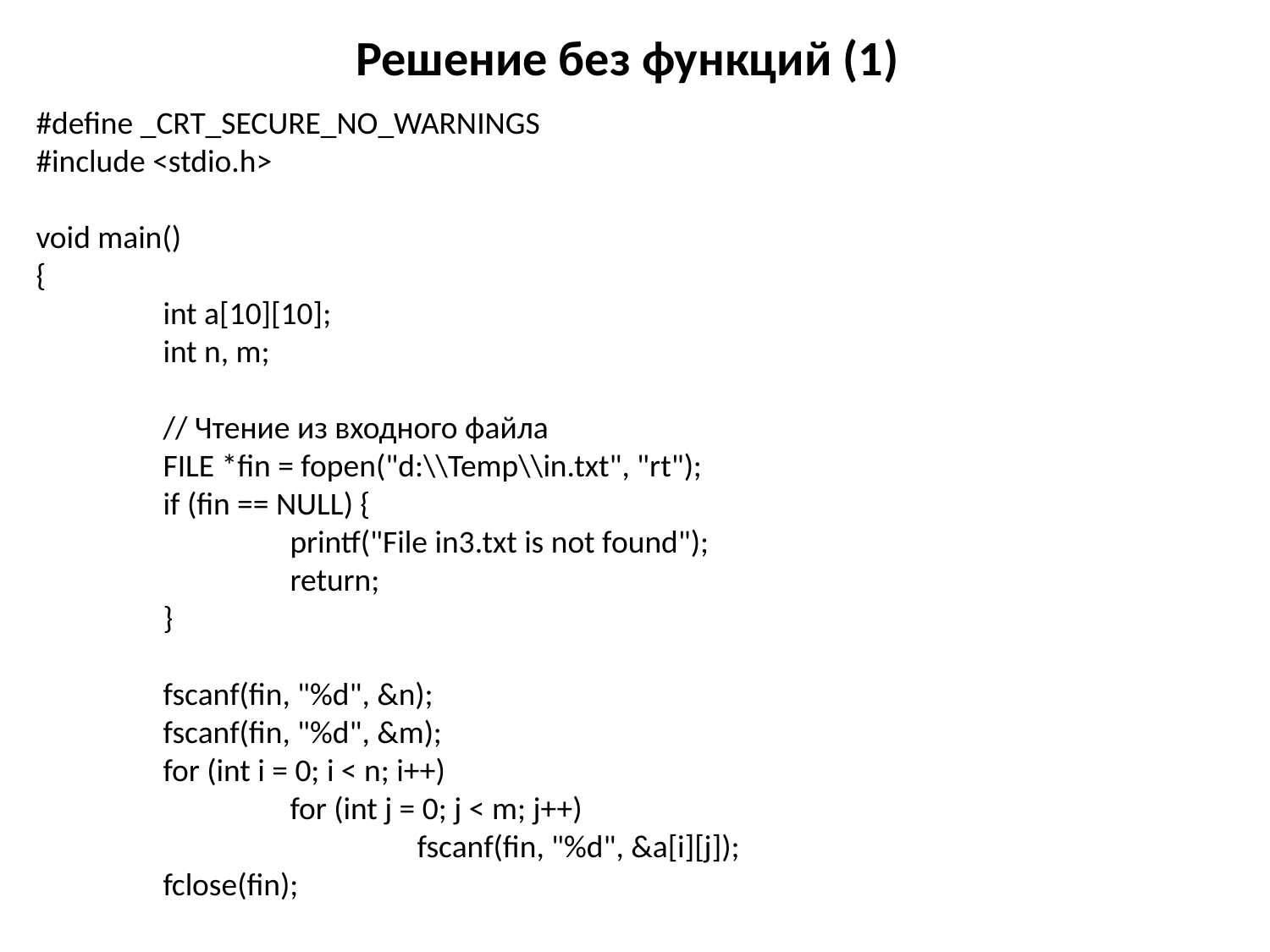

# Решение без функций (1)
#define _CRT_SECURE_NO_WARNINGS
#include <stdio.h>

void main()
{
	int a[10][10];
	int n, m;

	// Чтение из входного файла
	FILE *fin = fopen("d:\\Temp\\in.txt", "rt");
	if (fin == NULL) {
		printf("File in3.txt is not found");
		return;
	}

	fscanf(fin, "%d", &n);
	fscanf(fin, "%d", &m);
	for (int i = 0; i < n; i++)
		for (int j = 0; j < m; j++)
			fscanf(fin, "%d", &a[i][j]);
	fclose(fin);